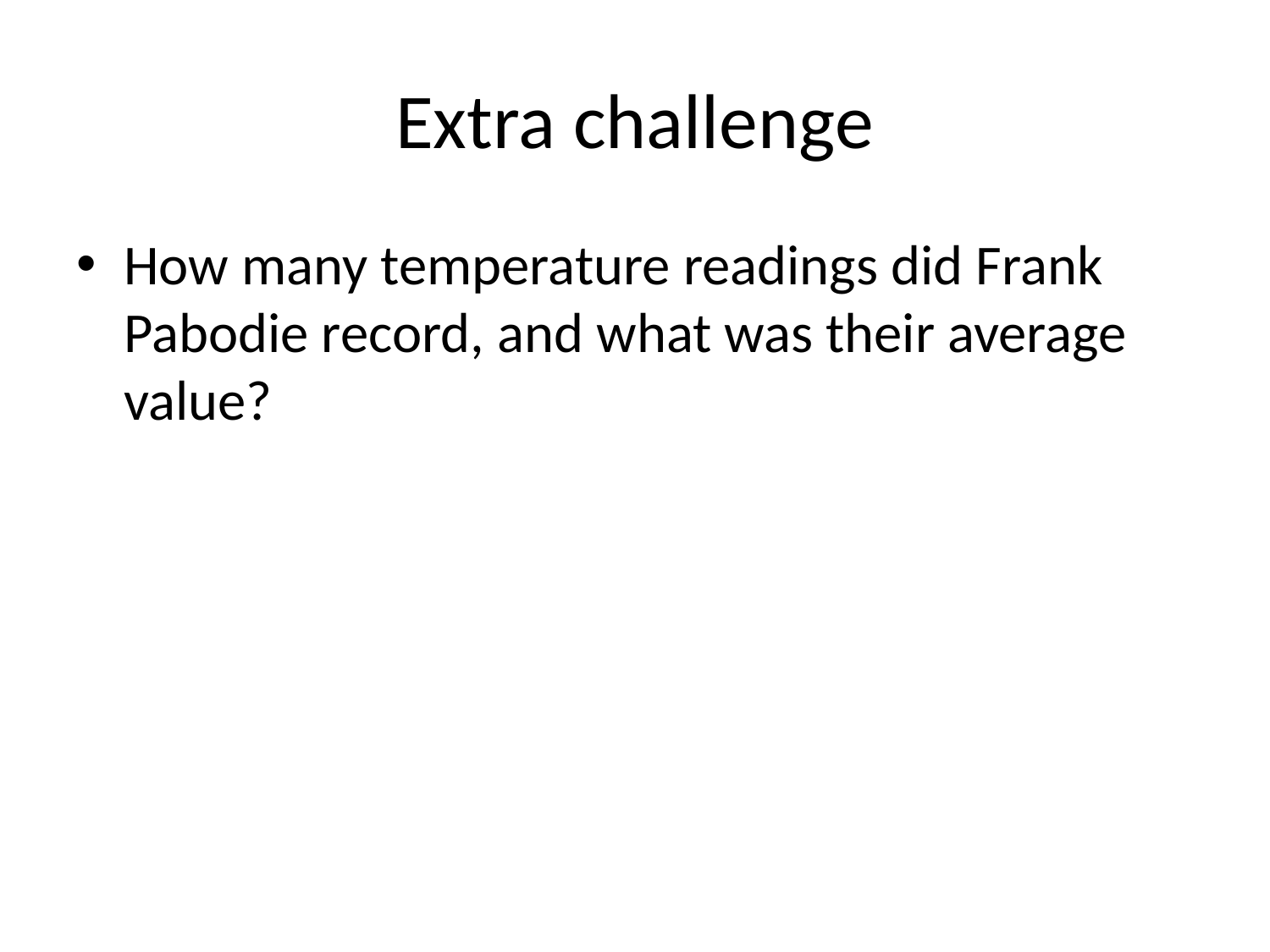

# Extra challenge
How many temperature readings did Frank Pabodie record, and what was their average value?